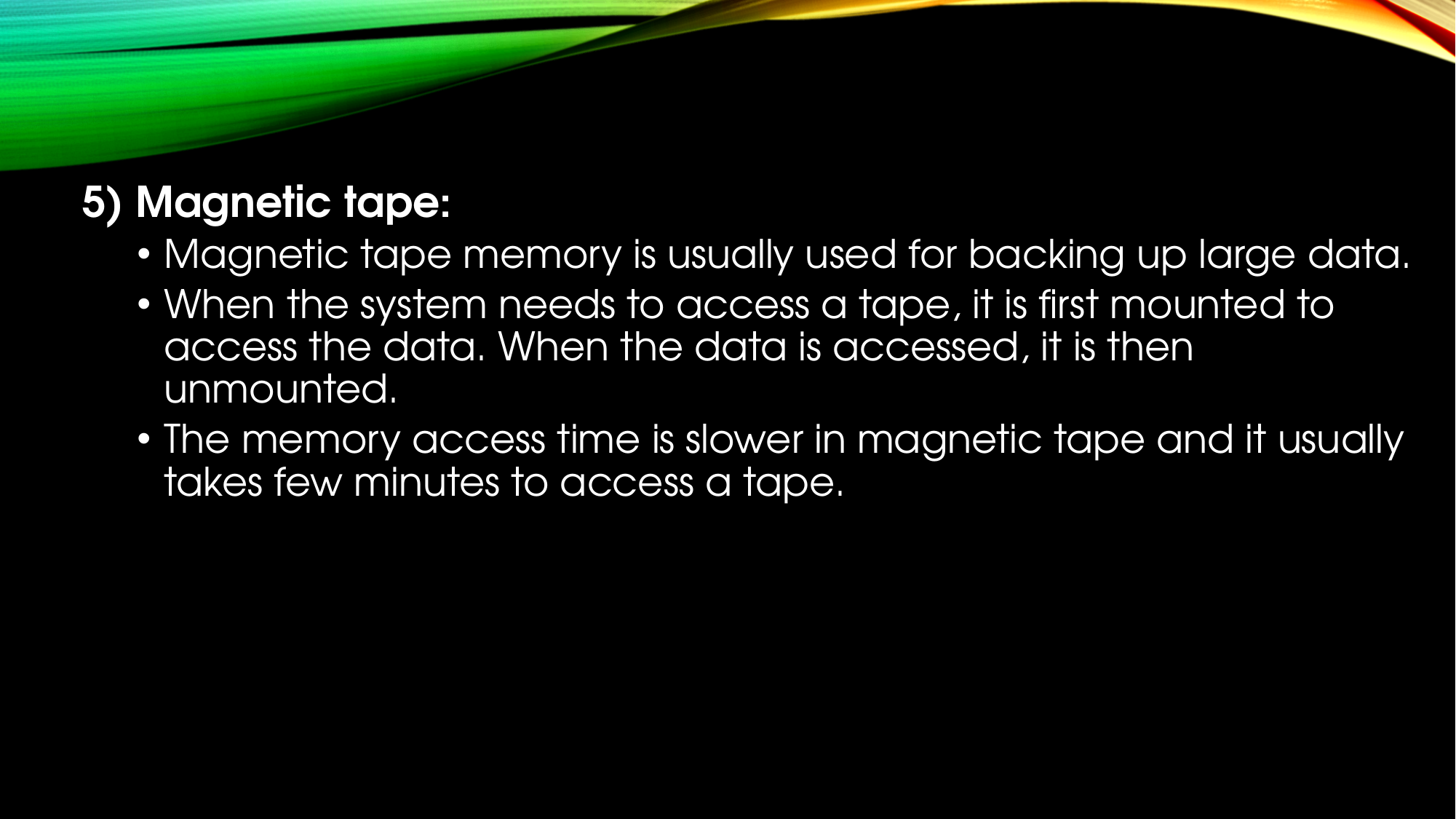

5) Magnetic tape:
Magnetic tape memory is usually used for backing up large data.
When the system needs to access a tape, it is first mounted to access the data. When the data is accessed, it is then unmounted.
The memory access time is slower in magnetic tape and it usually takes few minutes to access a tape.